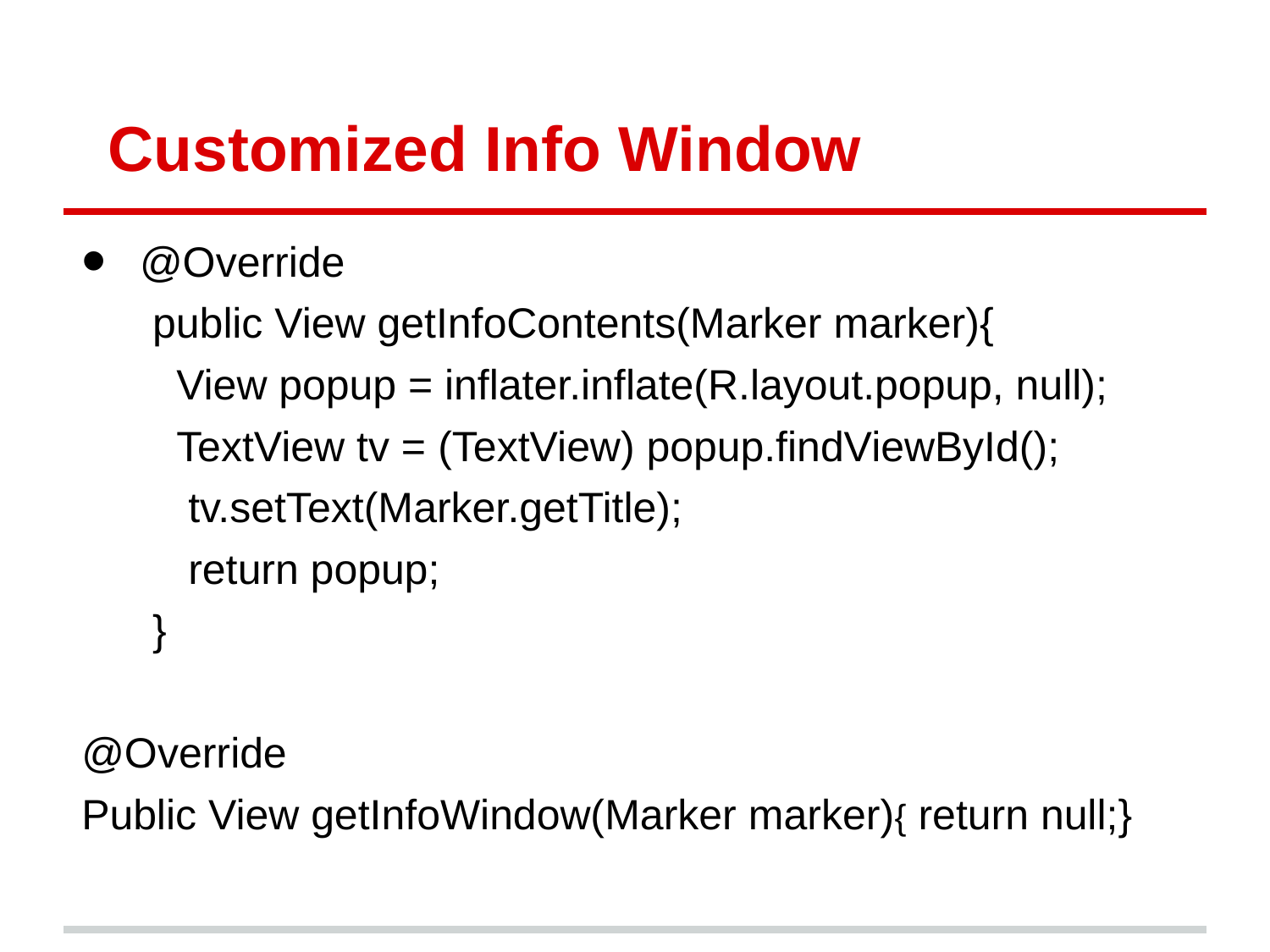

# Customized Info Window
@Override
      public View getInfoContents(Marker marker){
        View popup = inflater.inflate(R.layout.popup, null);
        TextView tv = (TextView) popup.findViewById();
         tv.setText(Marker.getTitle);
         return popup;
      }

@Override
Public View getInfoWindow(Marker marker){ return null;}